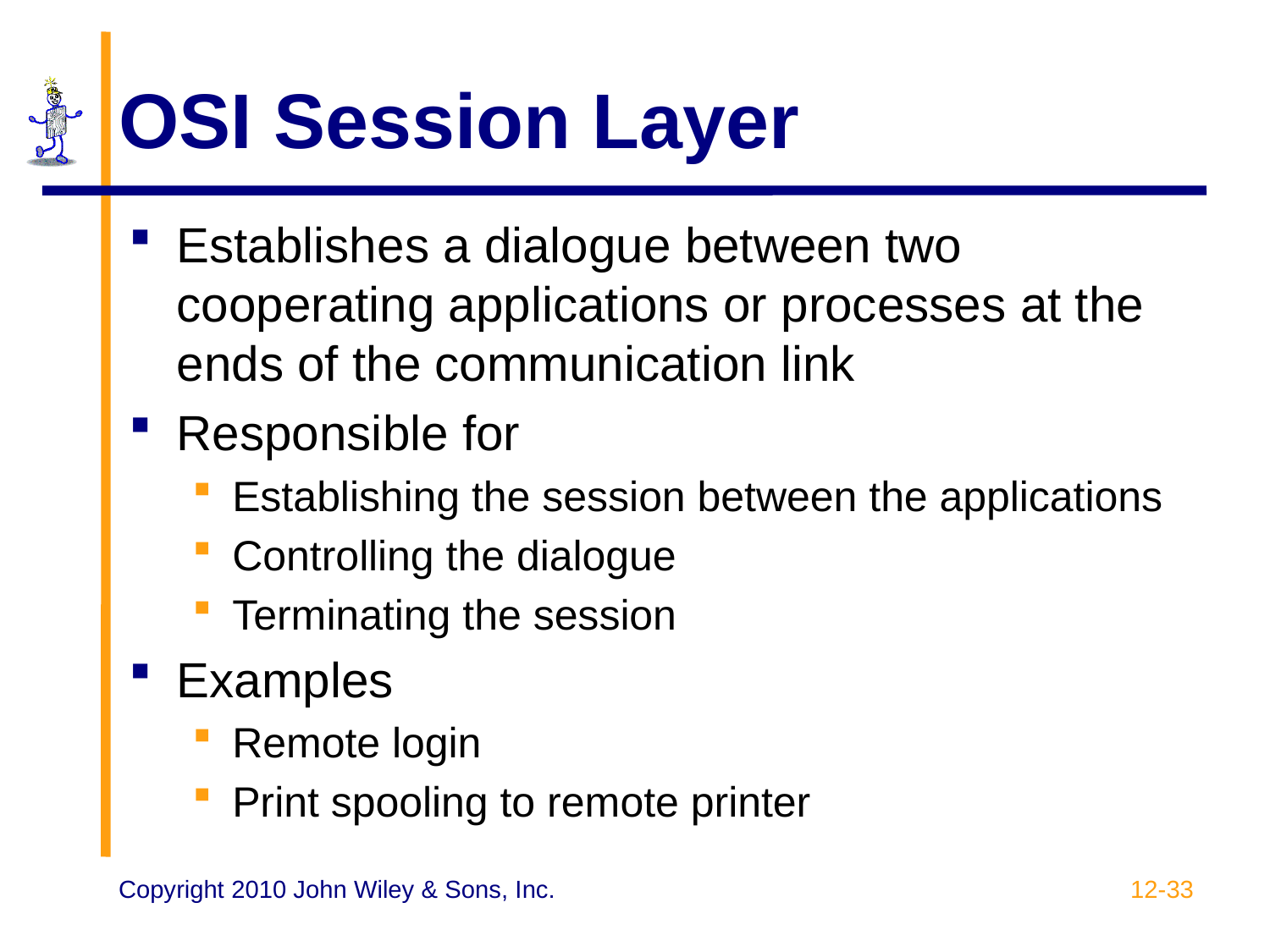

# OSI Session Layer
Establishes a dialogue between two cooperating applications or processes at the ends of the communication link
Responsible for
Establishing the session between the applications
Controlling the dialogue
Terminating the session
Examples
Remote login
Print spooling to remote printer
12-33
Copyright 2010 John Wiley & Sons, Inc.